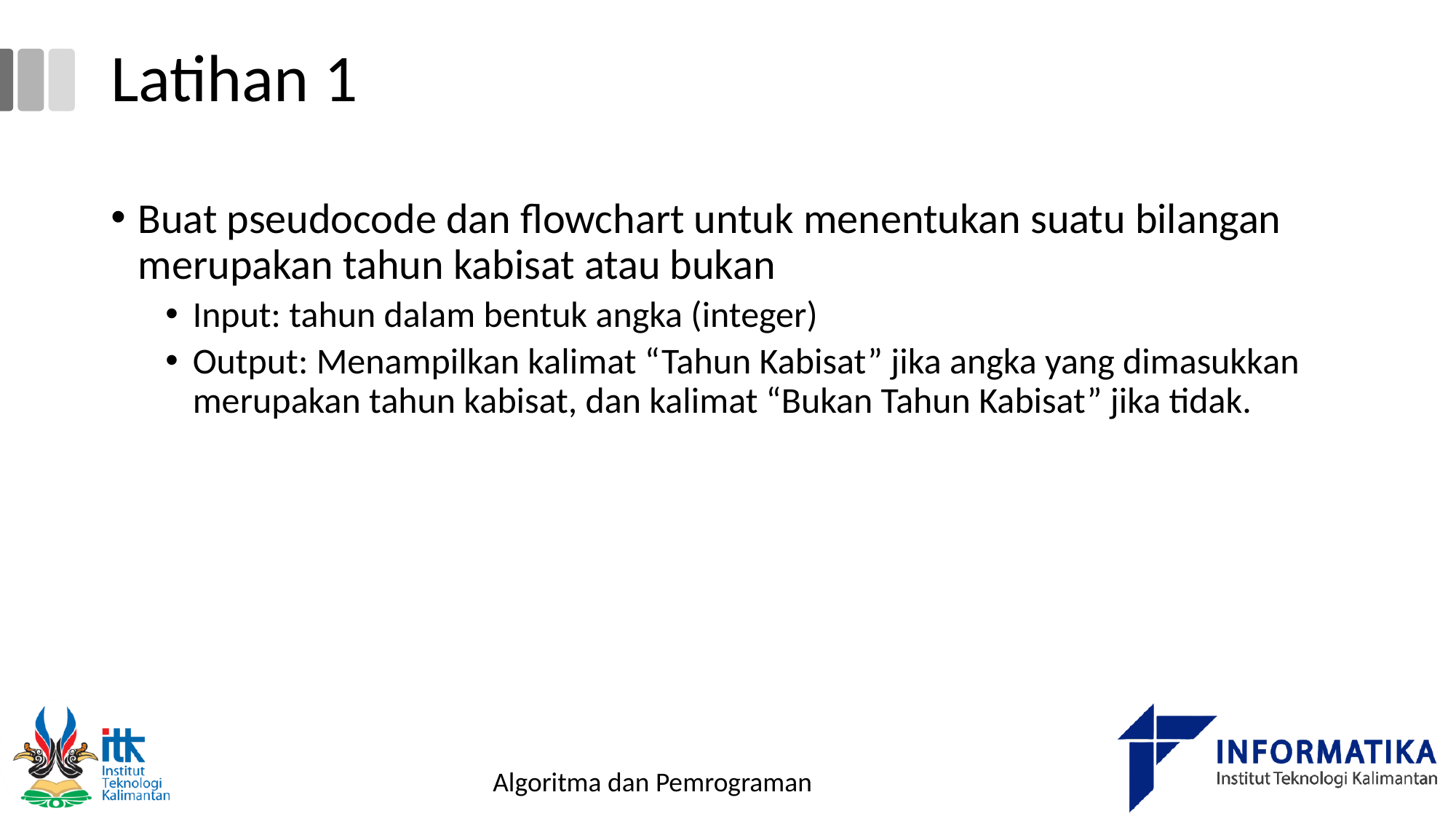

Latihan 1
Buat pseudocode dan flowchart untuk menentukan suatu bilangan merupakan tahun kabisat atau bukan
Input: tahun dalam bentuk angka (integer)
Output: Menampilkan kalimat “Tahun Kabisat” jika angka yang dimasukkan merupakan tahun kabisat, dan kalimat “Bukan Tahun Kabisat” jika tidak.

Algoritma dan Pemrograman